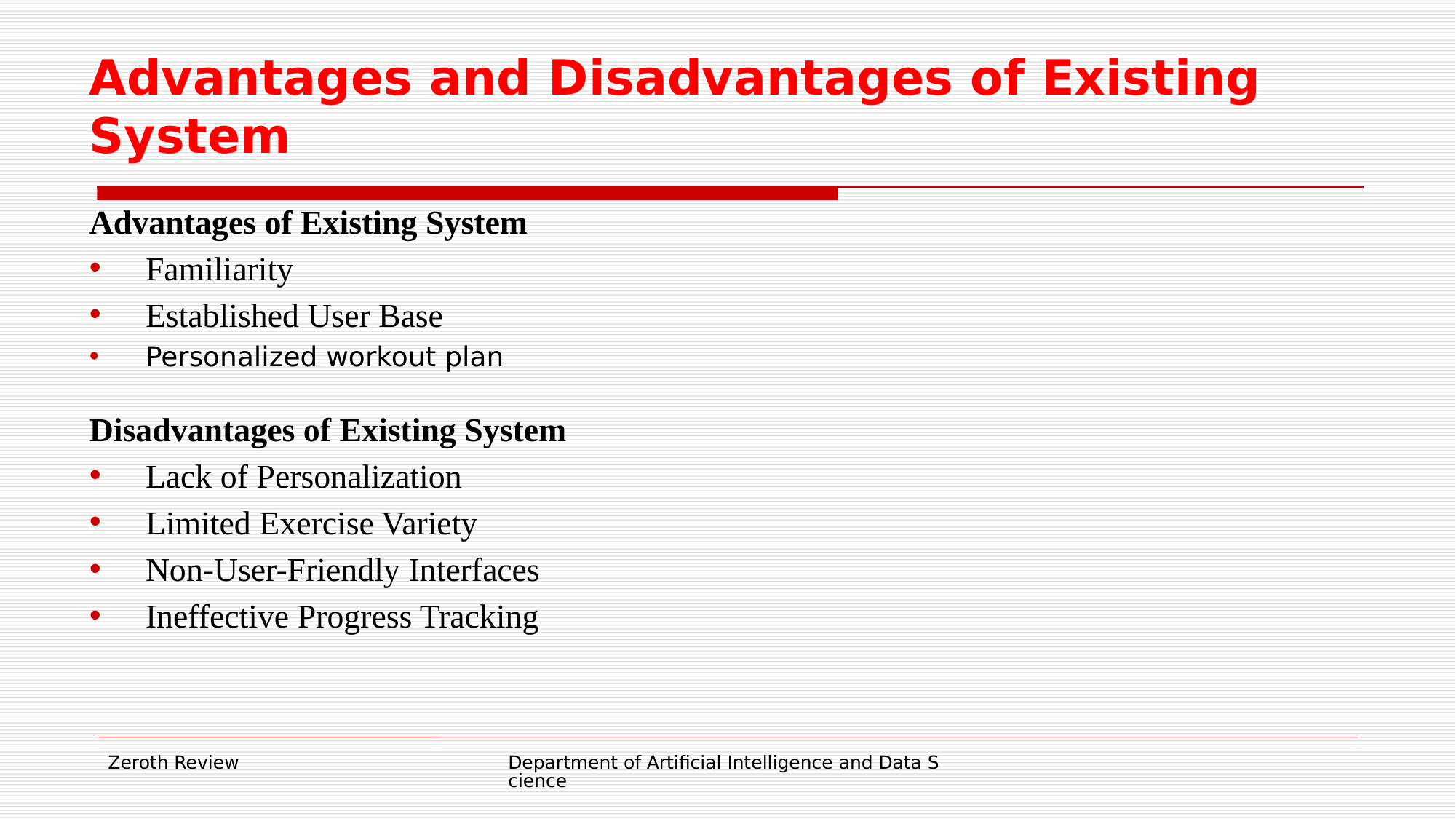

# Advantages and Disadvantages of Existing System
Advantages of Existing System
Familiarity
Established User Base
Personalized workout plan
Disadvantages of Existing System
Lack of Personalization
Limited Exercise Variety
Non-User-Friendly Interfaces
Ineffective Progress Tracking

Zeroth Review
Department of Artificial Intelligence and Data Science
4